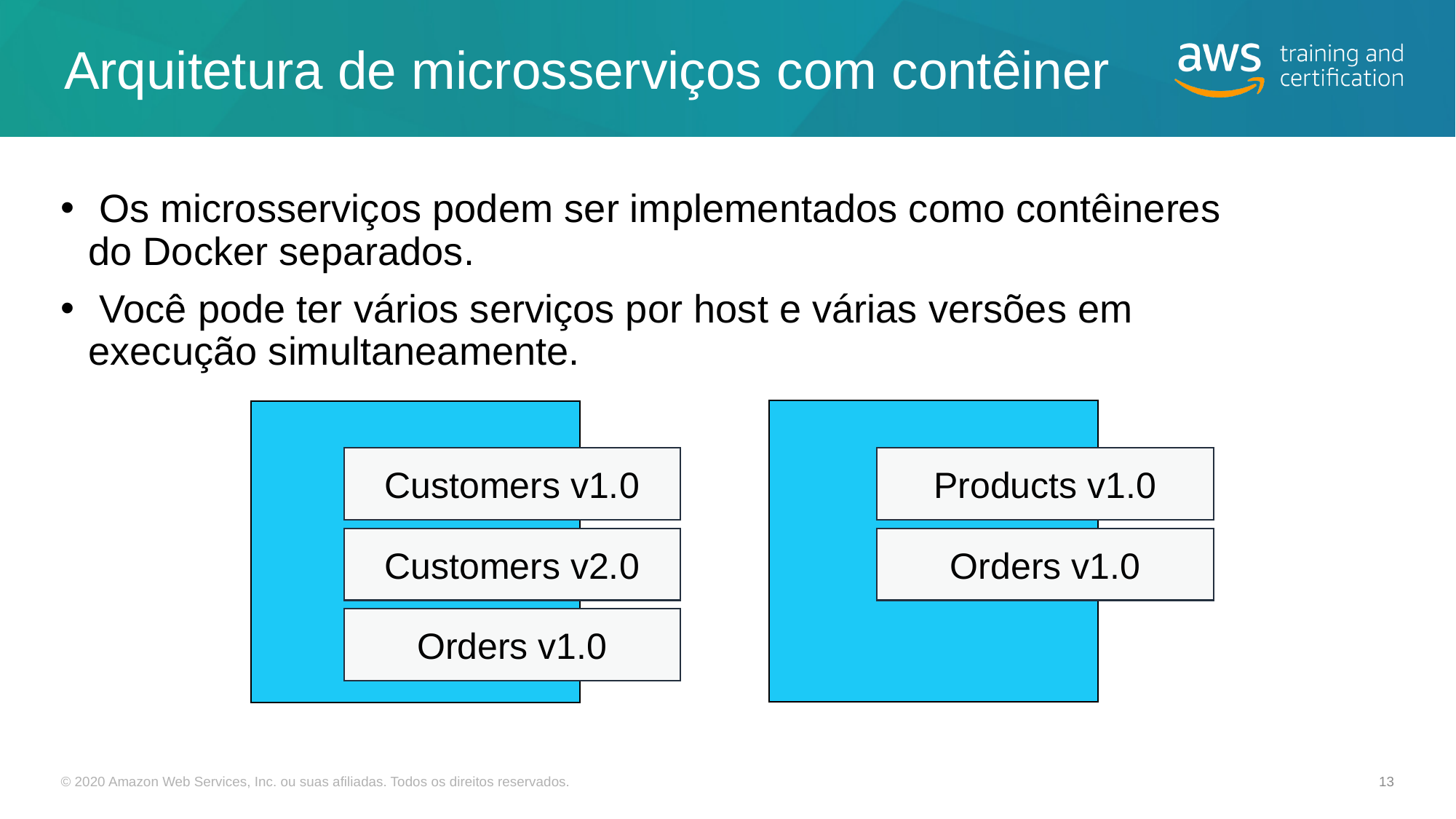

# Arquitetura de microsserviços com contêiner
 Os microsserviços podem ser implementados como contêineres do Docker separados.
 Você pode ter vários serviços por host e várias versões em execução simultaneamente.

Customers v1.0
Products v1.0
Customers v2.0
Orders v1.0
Orders v1.0
© 2020 Amazon Web Services, Inc. ou suas afiliadas. Todos os direitos reservados.
13